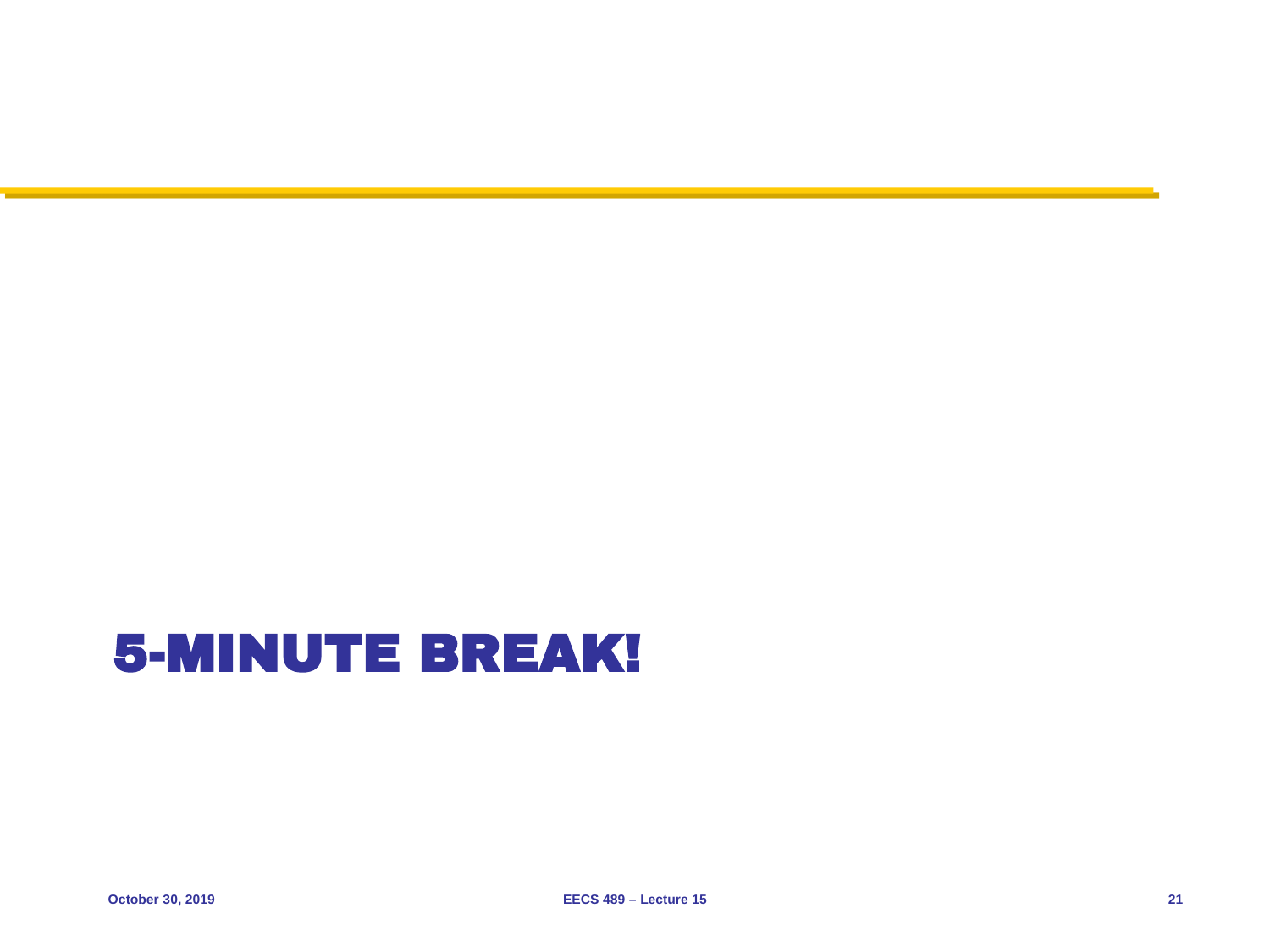

# 5-minute break!
October 30, 2019
EECS 489 – Lecture 15
21